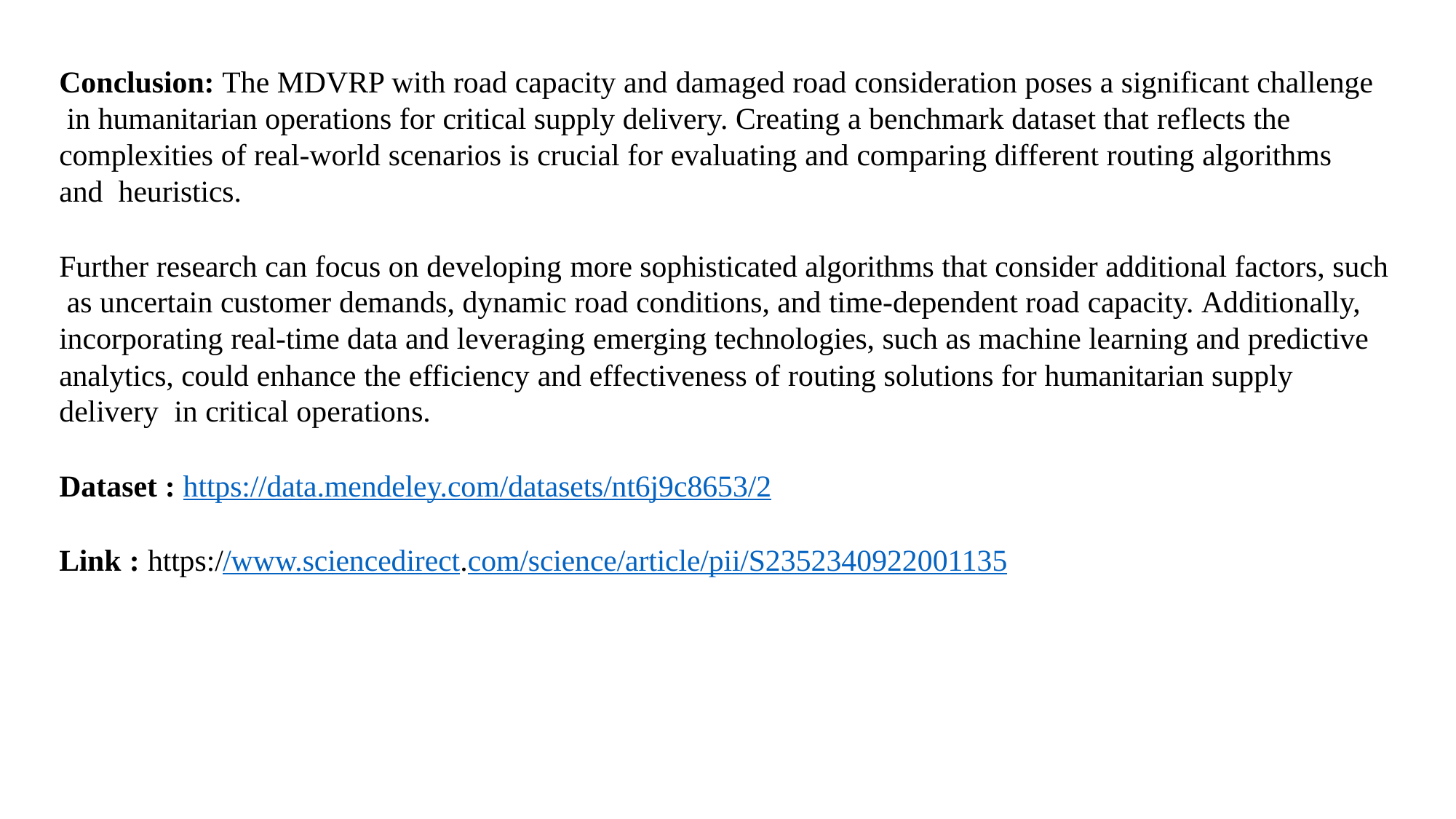

Conclusion: The MDVRP with road capacity and damaged road consideration poses a significant challenge  in humanitarian operations for critical supply delivery. Creating a benchmark dataset that reflects the  complexities of real-world scenarios is crucial for evaluating and comparing different routing algorithms and  heuristics.

Further research can focus on developing more sophisticated algorithms that consider additional factors, such  as uncertain customer demands, dynamic road conditions, and time-dependent road capacity. Additionally,  incorporating real-time data and leveraging emerging technologies, such as machine learning and predictive  analytics, could enhance the efficiency and effectiveness of routing solutions for humanitarian supply delivery  in critical operations.

Dataset : https://data.mendeley.com/datasets/nt6j9c8653/2

Link : https://www.sciencedirect.com/science/article/pii/S2352340922001135